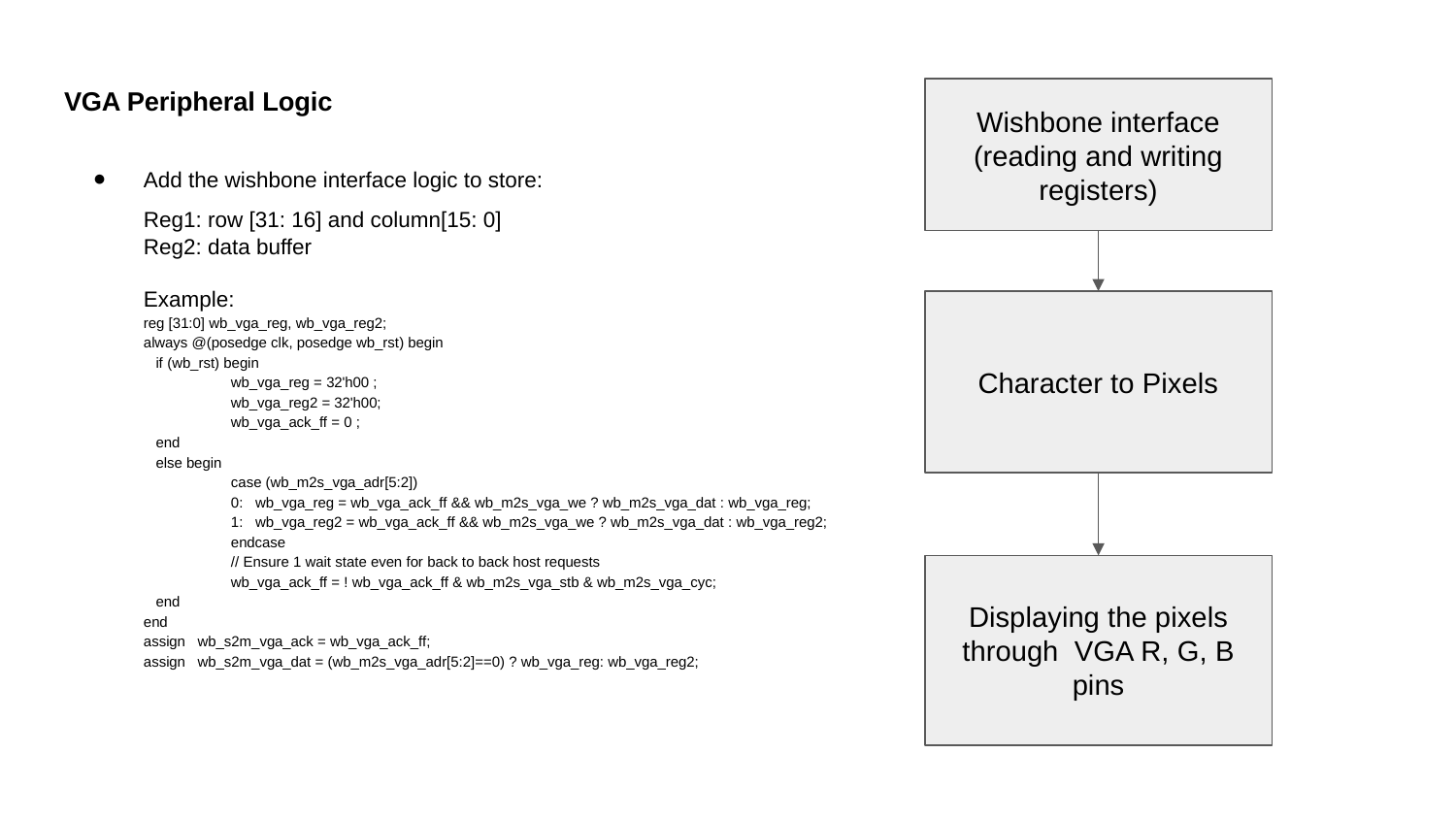

# VGA Peripheral Logic

Wishbone interface (reading and writing registers)
Add the wishbone interface logic to store:
Reg1: row [31: 16] and column[15: 0]
Reg2: data buffer

Example:
reg [31:0] wb_vga_reg, wb_vga_reg2;
always @(posedge clk, posedge wb_rst) begin
   if (wb_rst) begin
  	wb_vga_reg = 32'h00 ;
  	wb_vga_reg2 = 32'h00;
  	wb_vga_ack_ff = 0 ;
   end
   else begin
  	case (wb_m2s_vga_adr[5:2])
     	0:   wb_vga_reg = wb_vga_ack_ff && wb_m2s_vga_we ? wb_m2s_vga_dat : wb_vga_reg;
     	1:   wb_vga_reg2 = wb_vga_ack_ff && wb_m2s_vga_we ? wb_m2s_vga_dat : wb_vga_reg2;
  	endcase
  	// Ensure 1 wait state even for back to back host requests
  	wb_vga_ack_ff = ! wb_vga_ack_ff & wb_m2s_vga_stb & wb_m2s_vga_cyc;
   end
end
assign   wb_s2m_vga_ack = wb_vga_ack_ff;
assign   wb_s2m_vga_dat = (wb_m2s_vga_adr[5:2]==0) ? wb_vga_reg: wb_vga_reg2;

Character to Pixels
Displaying the pixels through  VGA R, G, B pins